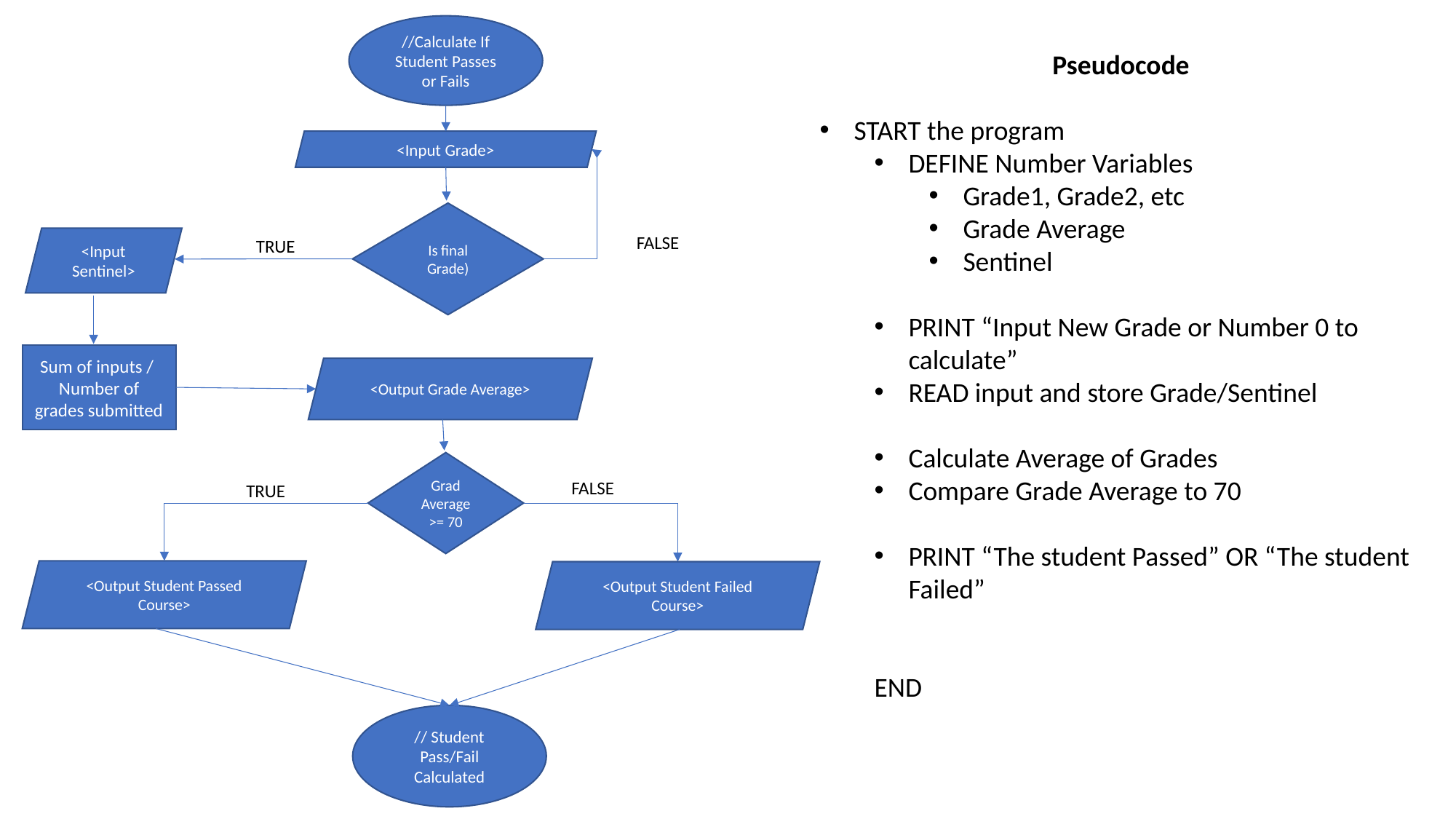

//Calculate If Student Passes or Fails
Pseudocode

START the program
DEFINE Number Variables
Grade1, Grade2, etc
Grade Average
Sentinel

PRINT “Input New Grade or Number 0 to calculate”
READ input and store Grade/Sentinel

Calculate Average of Grades
Compare Grade Average to 70

PRINT “The student Passed” OR “The student Failed”

END

<Input Grade>
Is final Grade)
FALSE
<Input Sentinel>
TRUE
Sum of inputs /
Number of grades submitted
<Output Grade Average>
Grad Average >= 70
FALSE
TRUE
<Output Student Passed Course>
<Output Student Failed Course>
// Student Pass/Fail
Calculated